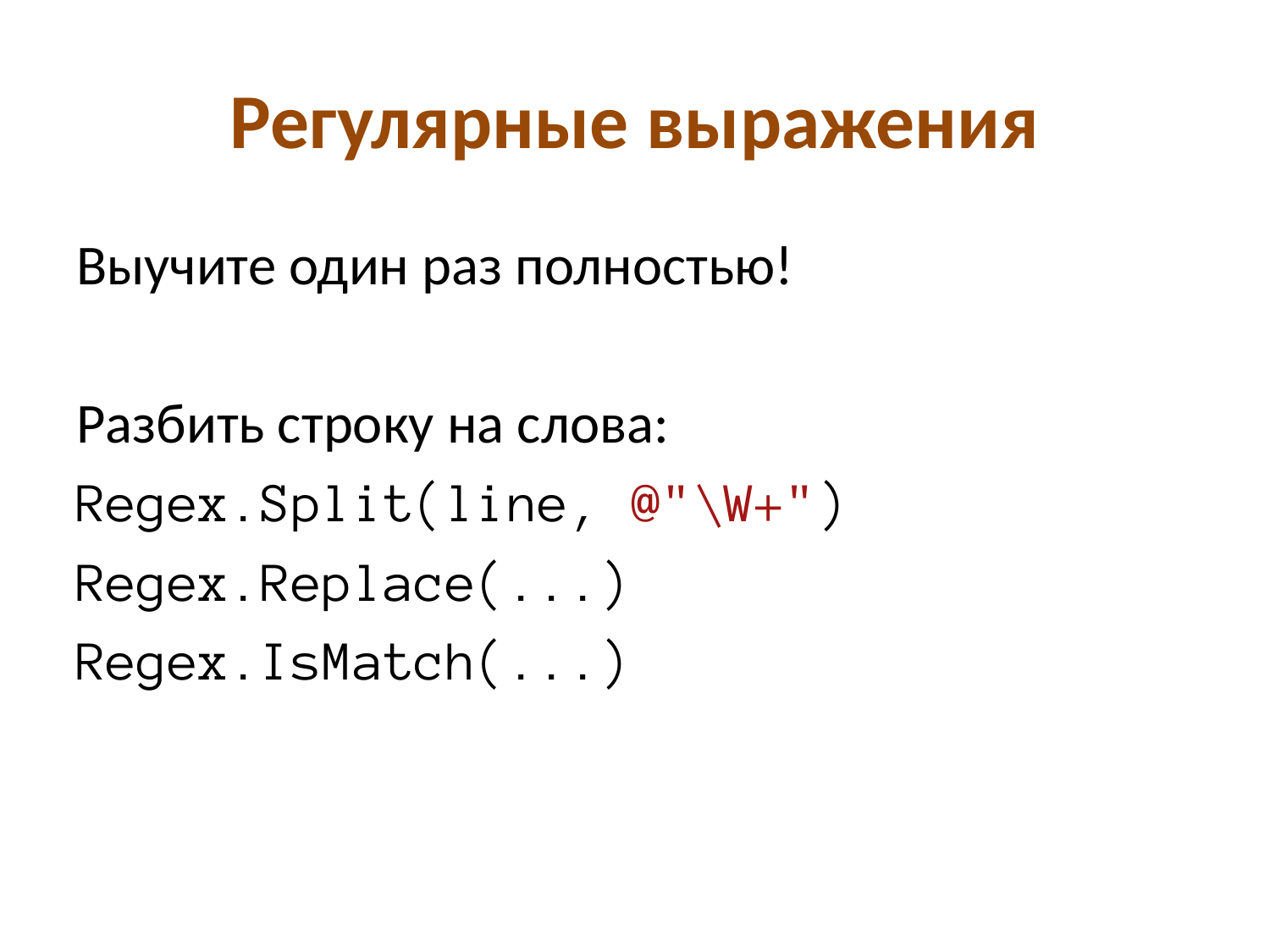

# Регулярные выражения
Выучите один раз полностью!

Разбить строку на слова:
Regex.Split(line, @"\W+")
Regex.Replace(...)
Regex.IsMatch(...)